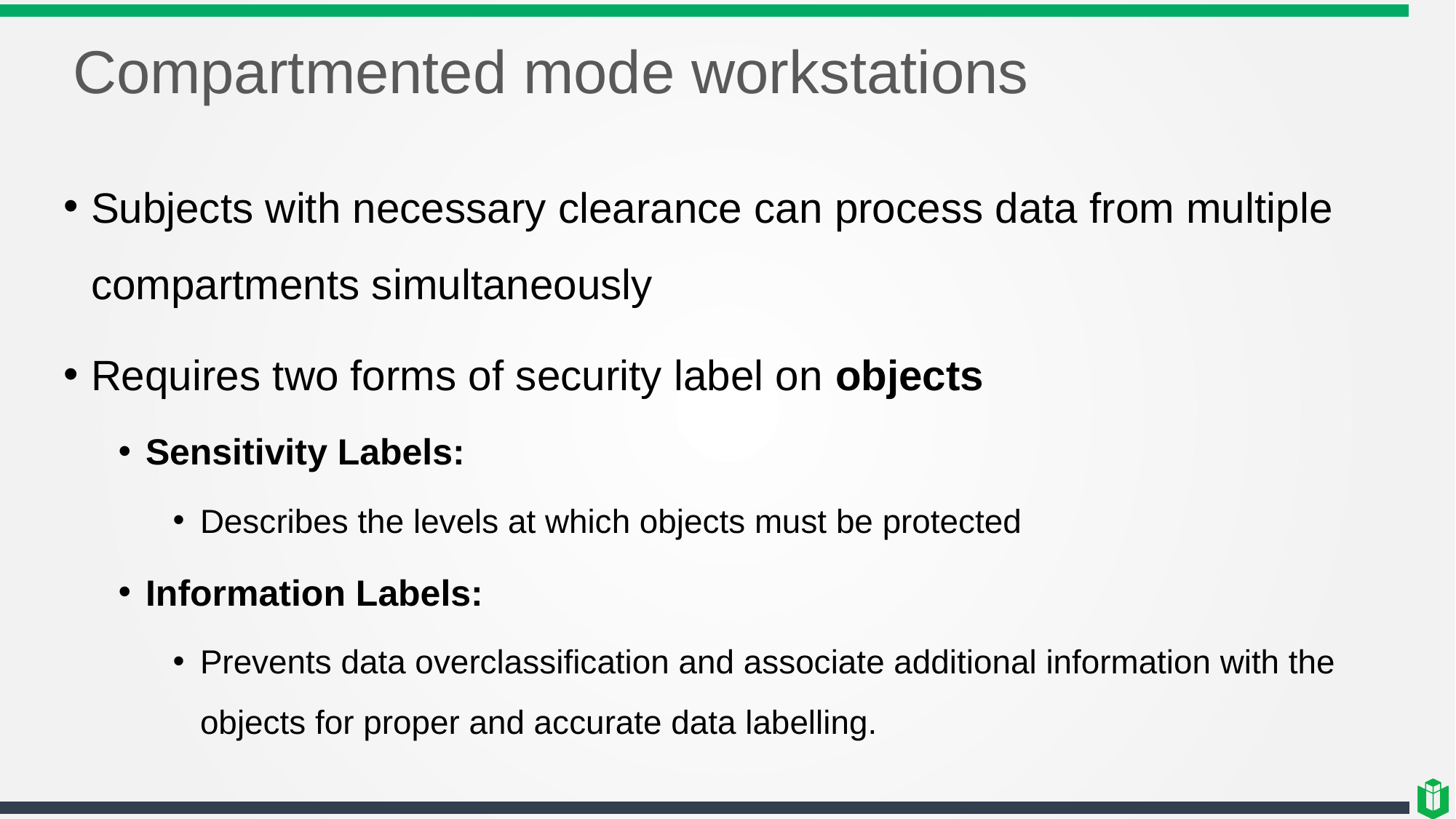

# Compartmented mode workstations
Subjects with necessary clearance can process data from multiple compartments simultaneously
Requires two forms of security label on objects
Sensitivity Labels:
Describes the levels at which objects must be protected
Information Labels:
Prevents data overclassification and associate additional information with the objects for proper and accurate data labelling.